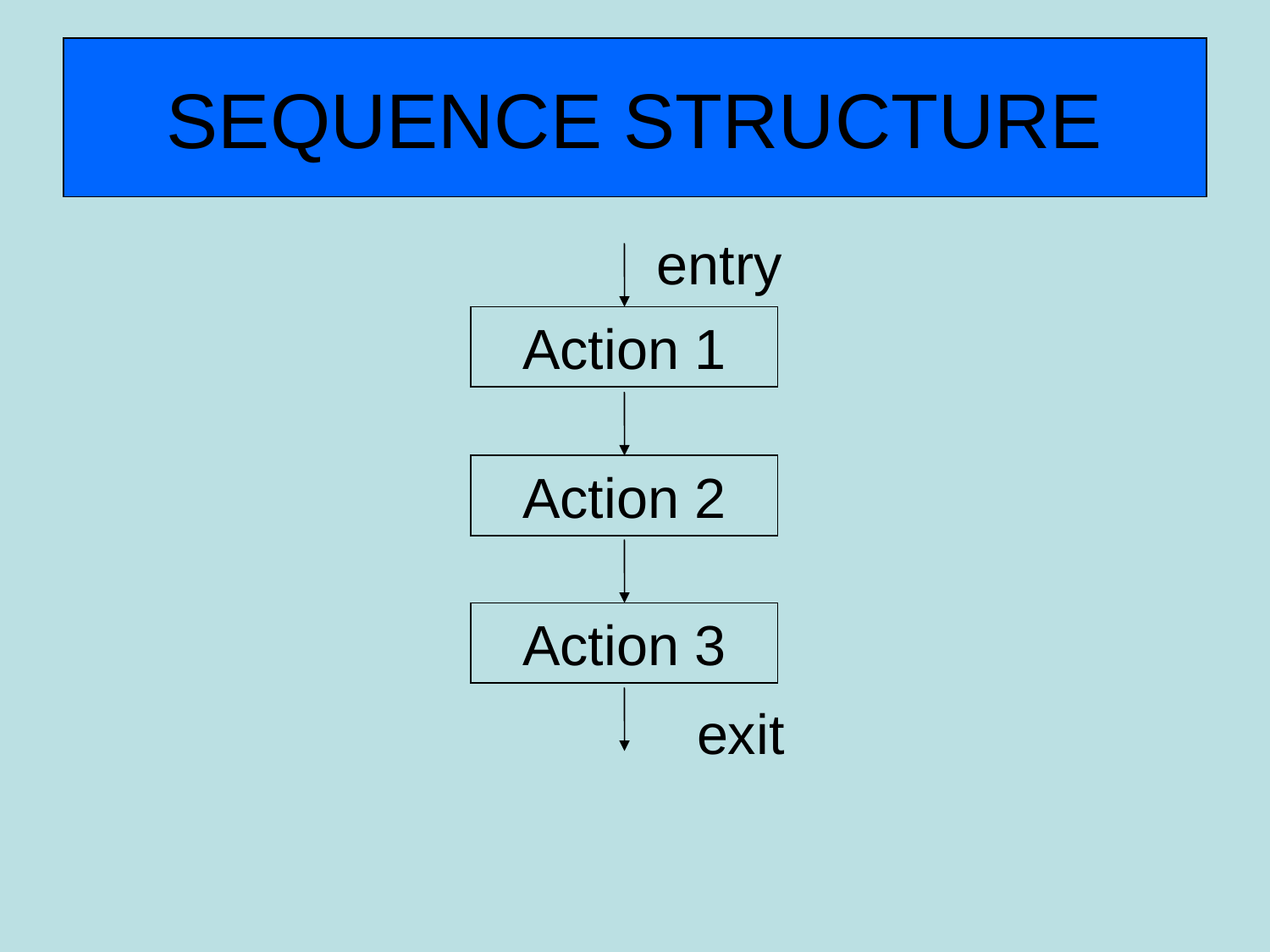

# SEQUENCE STRUCTURE
entry

Action 1

Action 2

Action 3

exit